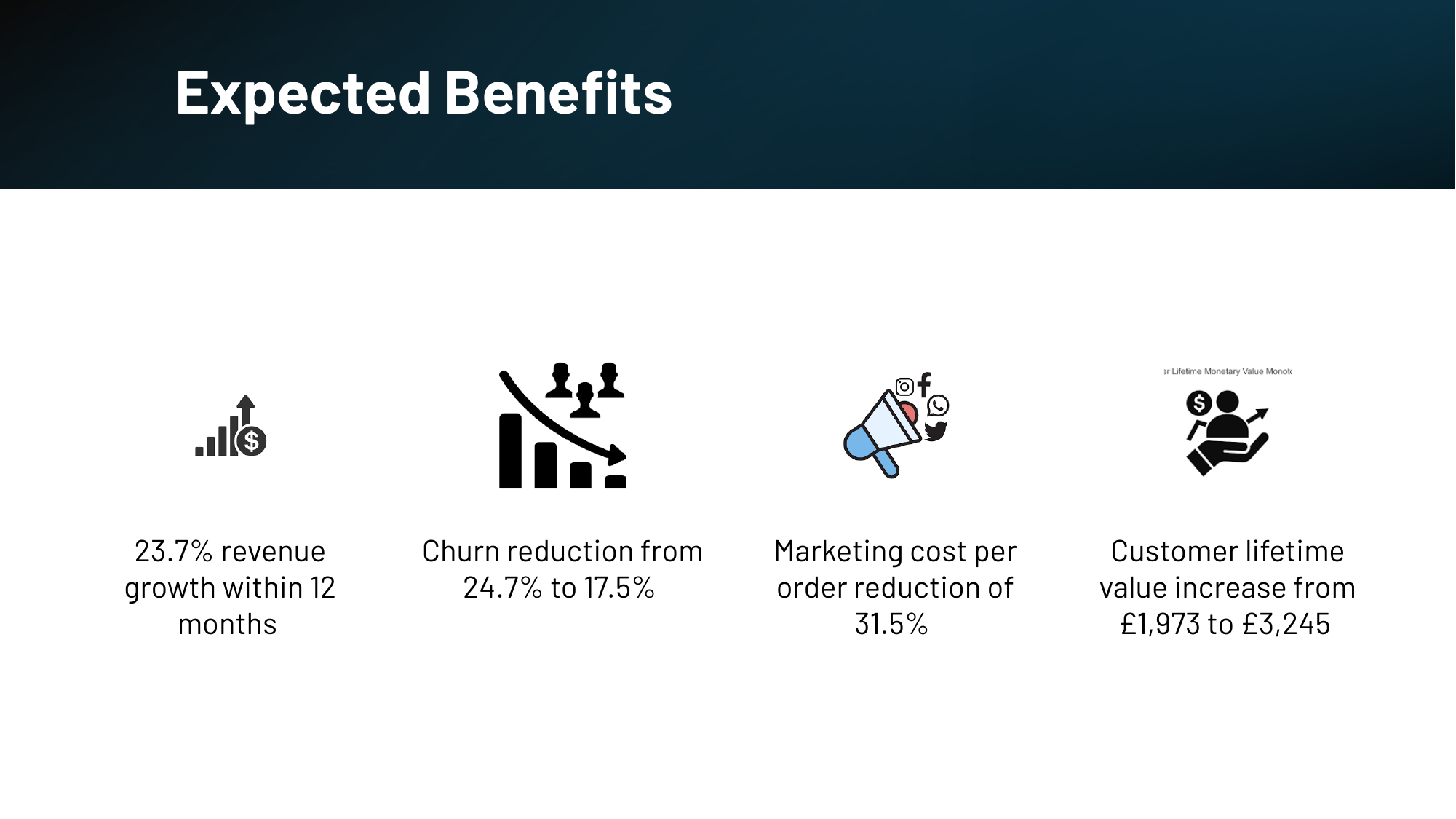

# Expected Benefits
23.7% revenue growth within 12 months
Churn reduction from 24.7% to 17.5%
Marketing cost per order reduction of 31.5%
Customer lifetime value increase from £1,973 to £3,245